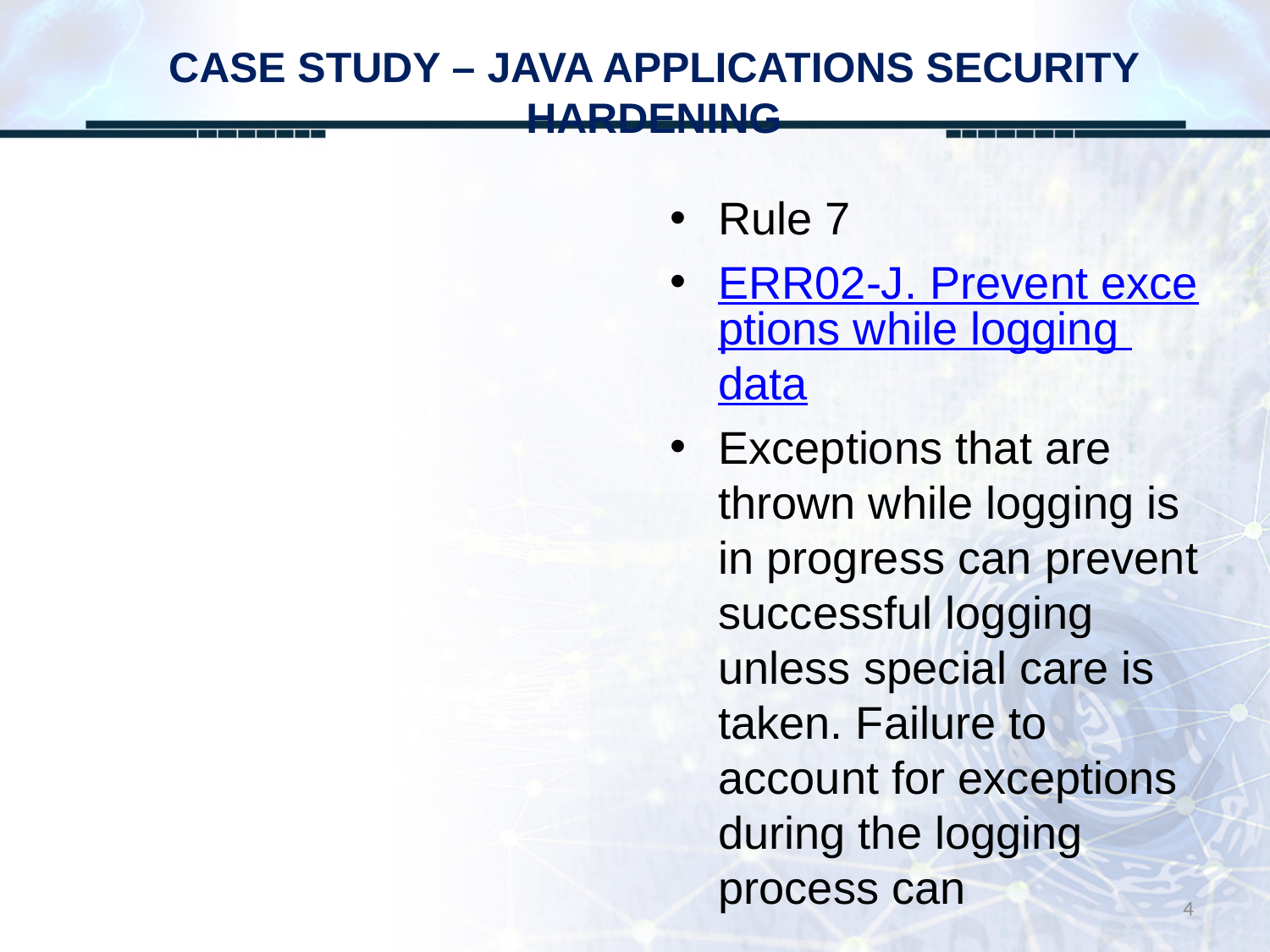

# CASE STUDY – JAVA APPLICATIONS SECURITY HARDENING
Rule 7
ERR02-J. Prevent exceptions while logging data
Exceptions that are thrown while logging is in progress can prevent successful logging unless special care is taken. Failure to account for exceptions during the logging process can
4